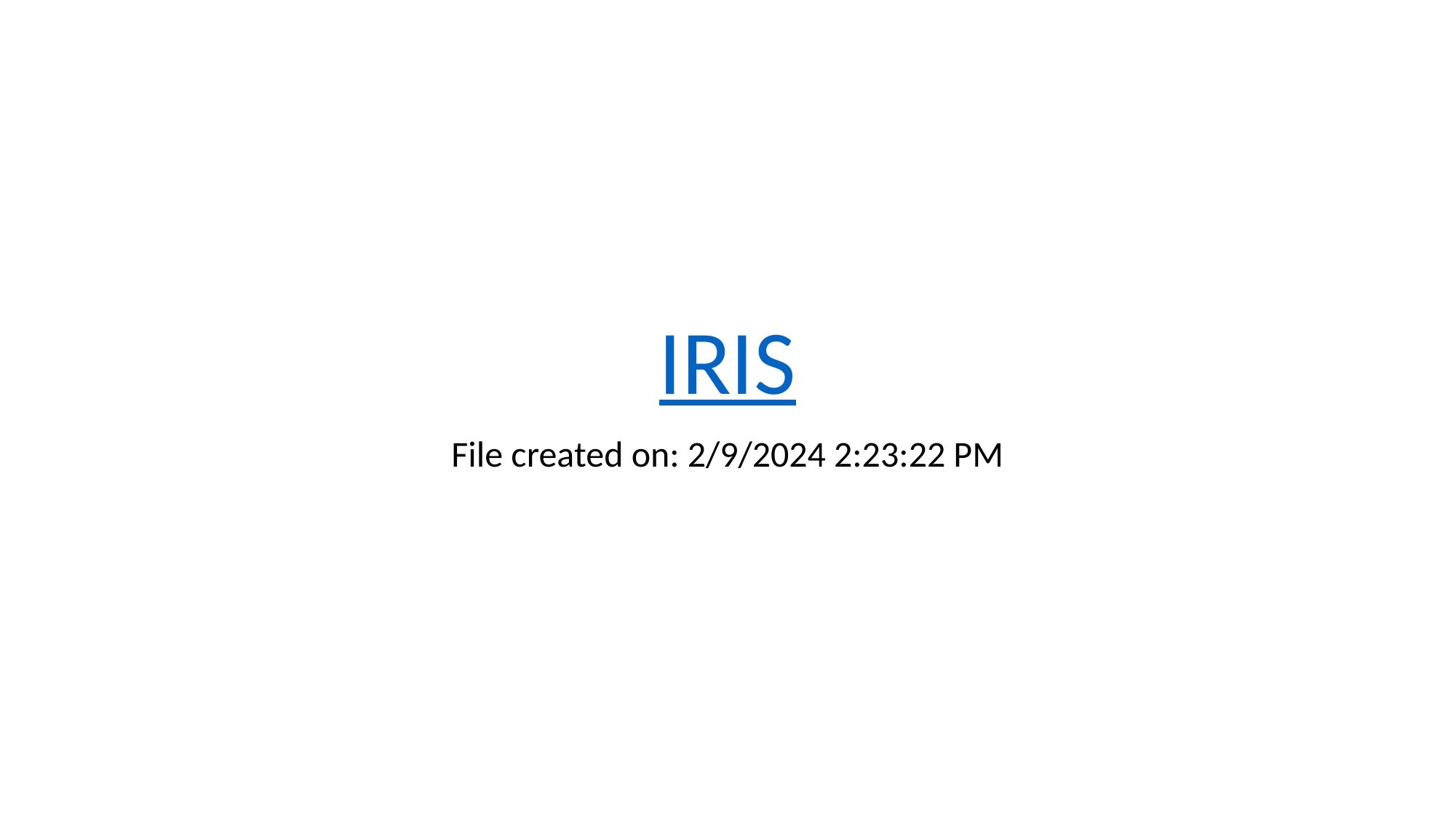

# IRIS
File created on: 2/9/2024 2:23:22 PM